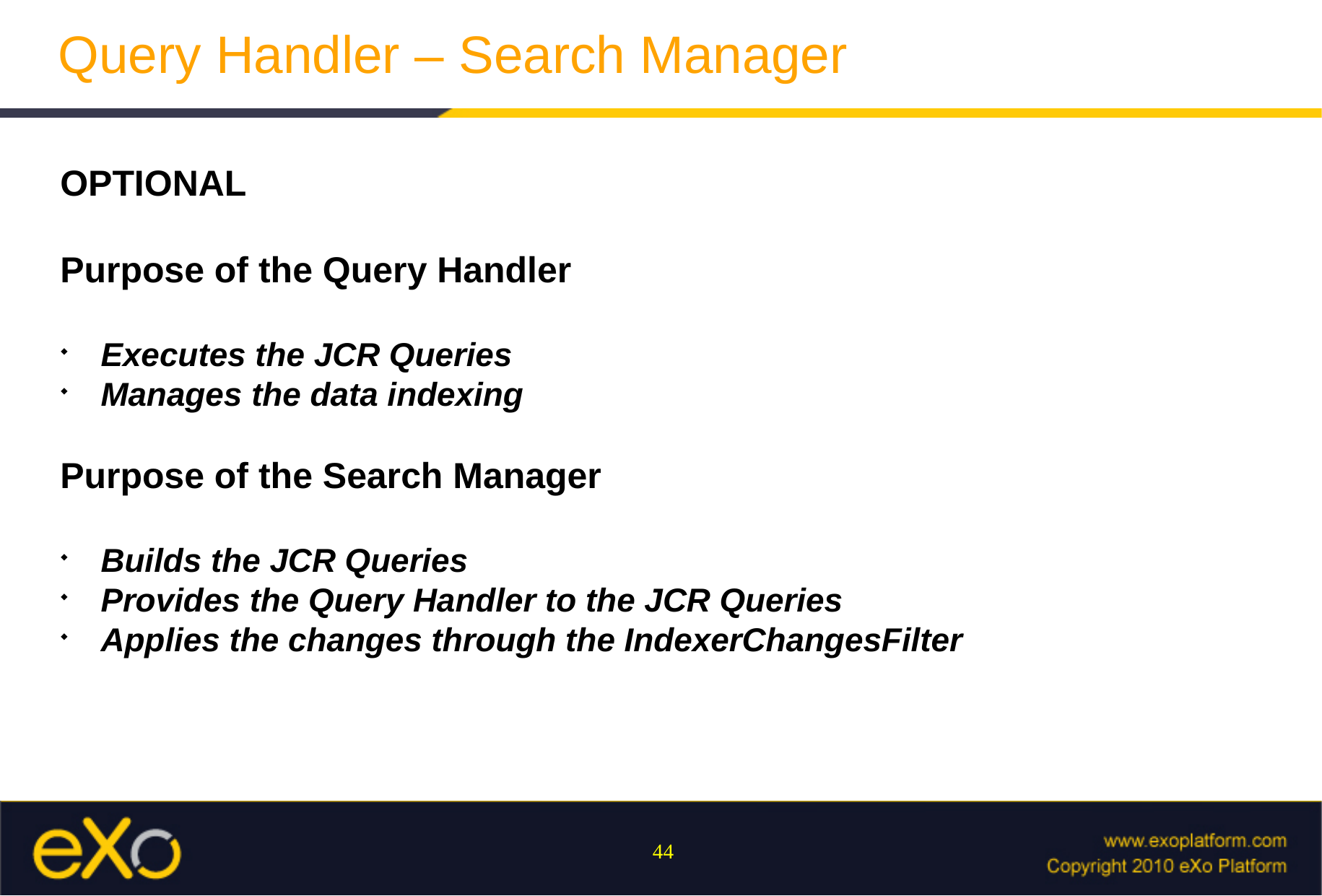

Query Handler – Search Manager
OPTIONAL

Purpose of the Query Handler

Executes the JCR Queries
Manages the data indexing

Purpose of the Search Manager

Builds the JCR Queries
Provides the Query Handler to the JCR Queries
Applies the changes through the IndexerChangesFilter